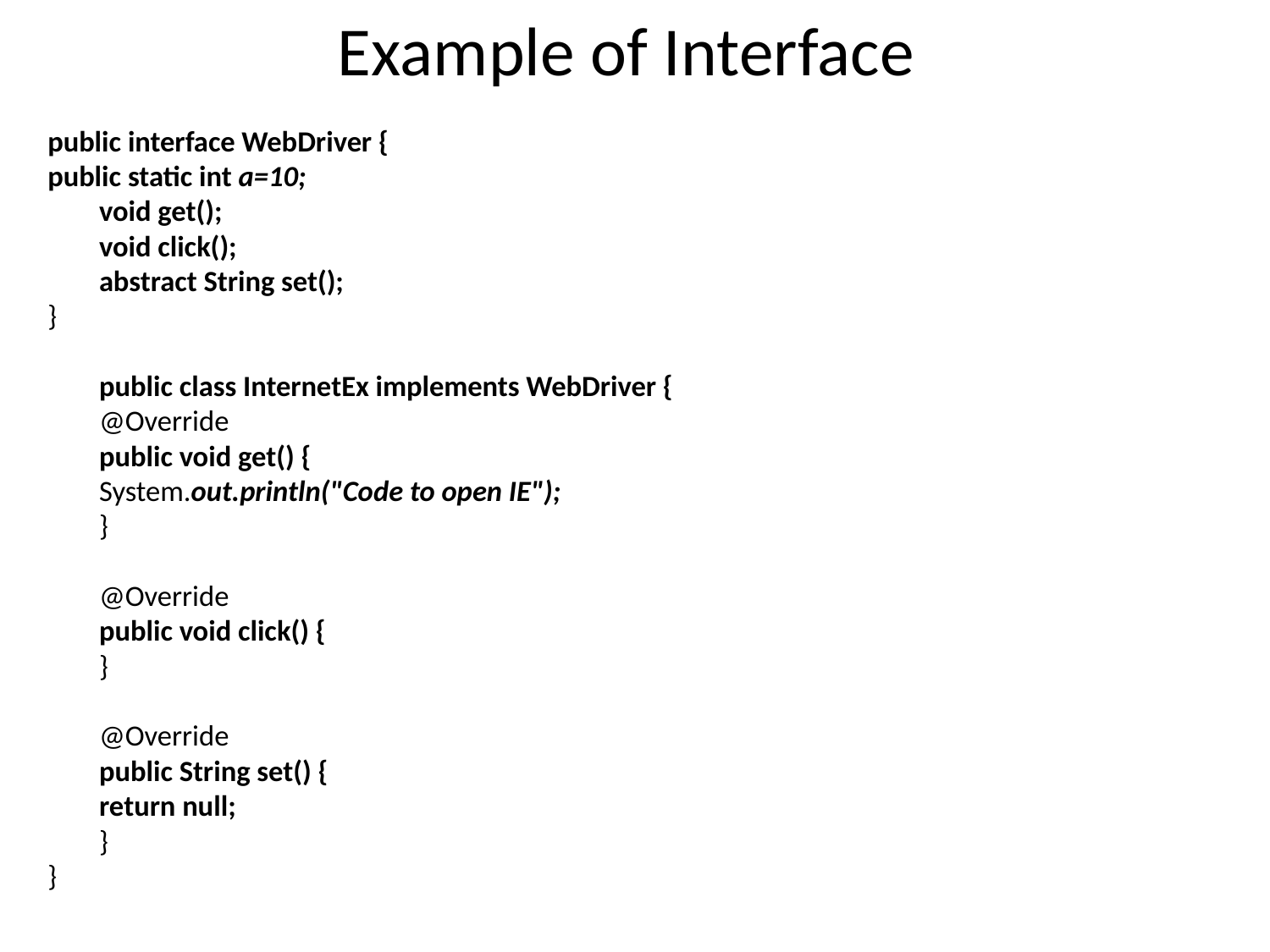

# Example of Interface
public interface WebDriver {
public static int a=10;
void get();
void click();
abstract String set();
}

public class InternetEx implements WebDriver {
@Override
public void get() {
System.out.println("Code to open IE");
}

@Override
public void click() {
}

@Override
public String set() {
return null;
}
}